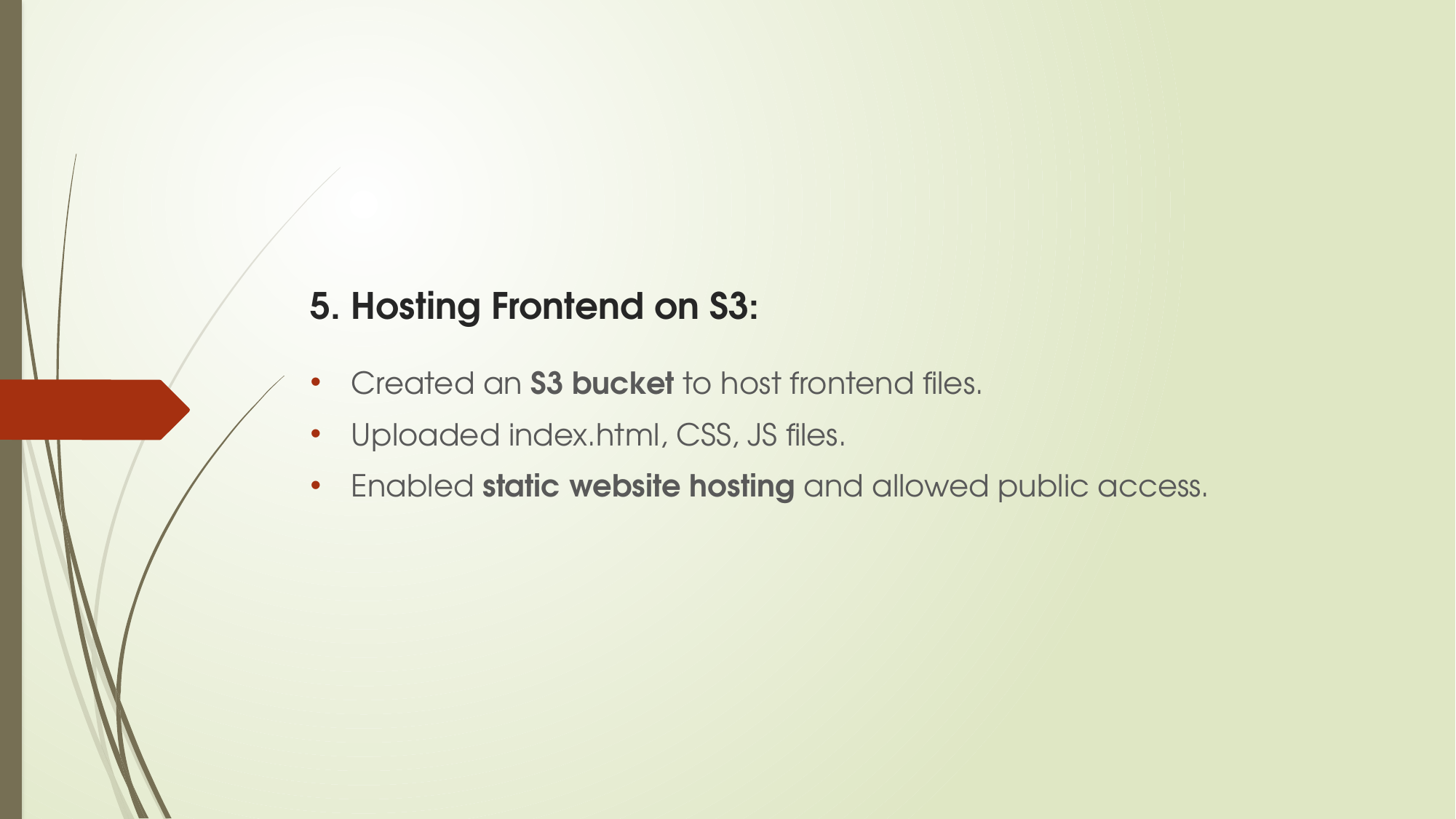

# 5. Hosting Frontend on S3:
Created an S3 bucket to host frontend files.
Uploaded index.html, CSS, JS files.
Enabled static website hosting and allowed public access.